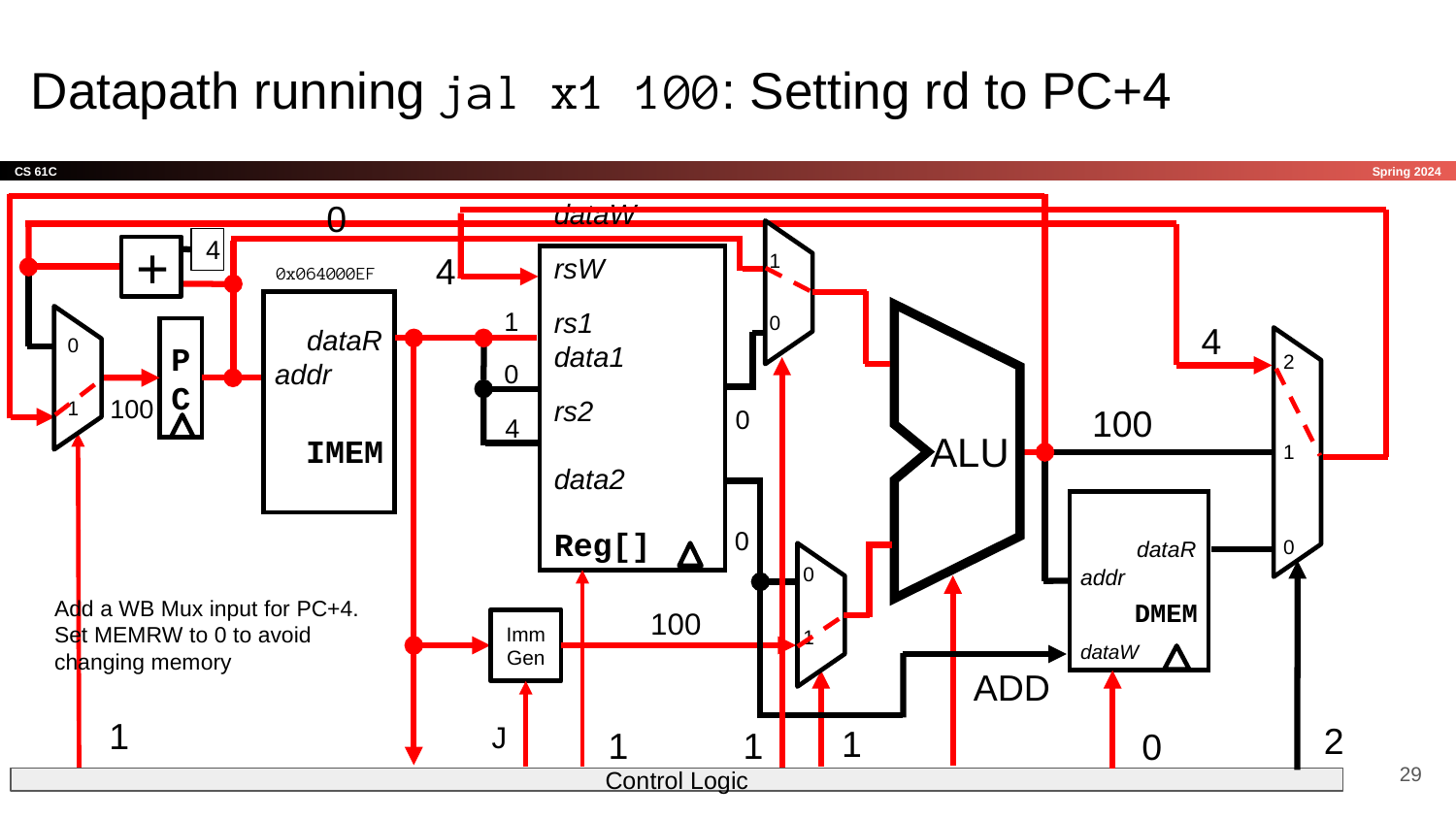

# Datapath running jal x1 100: Setting rd to PC+4
0
1
0

4
4
+
dataW
rsW
rs1	 data1
rs2
	 data2
Reg[]
0x064000EF

1
    dataR
addr

IMEM

4
A
ALU
B
PC

0
1
1

0

2
0

100

100
0
4

       dataR
addr
DMEM
dataW

0

0

1

Add a WB Mux input for PC+4. Set MEMRW to 0 to avoid changing memory
100
ImmGen

ADD
1
2
J
1
1
1
0
29
Control Logic